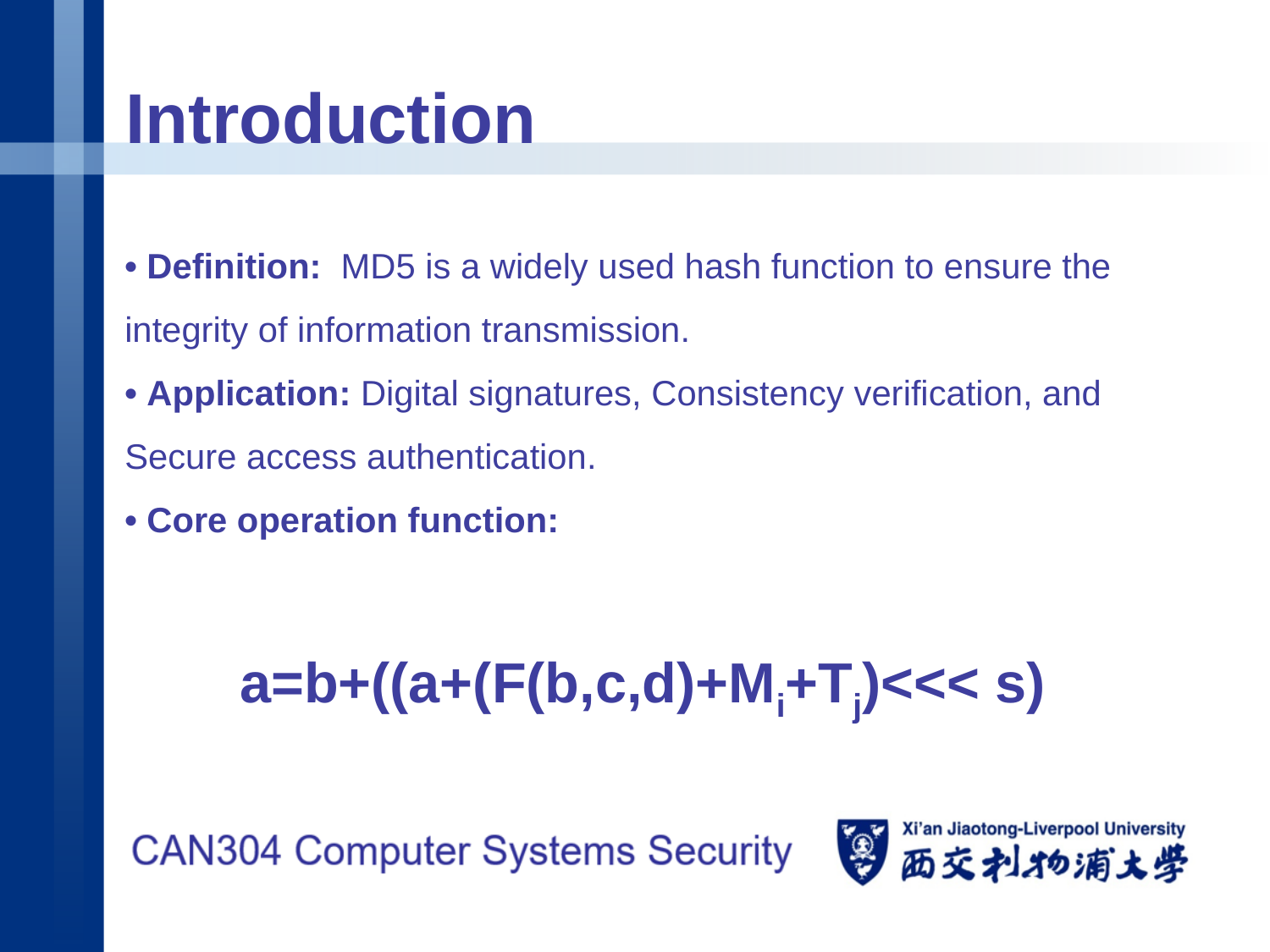

Introduction
• Definition:  MD5 is a widely used hash function to ensure the integrity of information transmission.
• Application: Digital signatures, Consistency verification, and Secure access authentication.
• Core operation function:
 a=b+((a+(F(b,c,d)+Mi+Tj)<<< s)